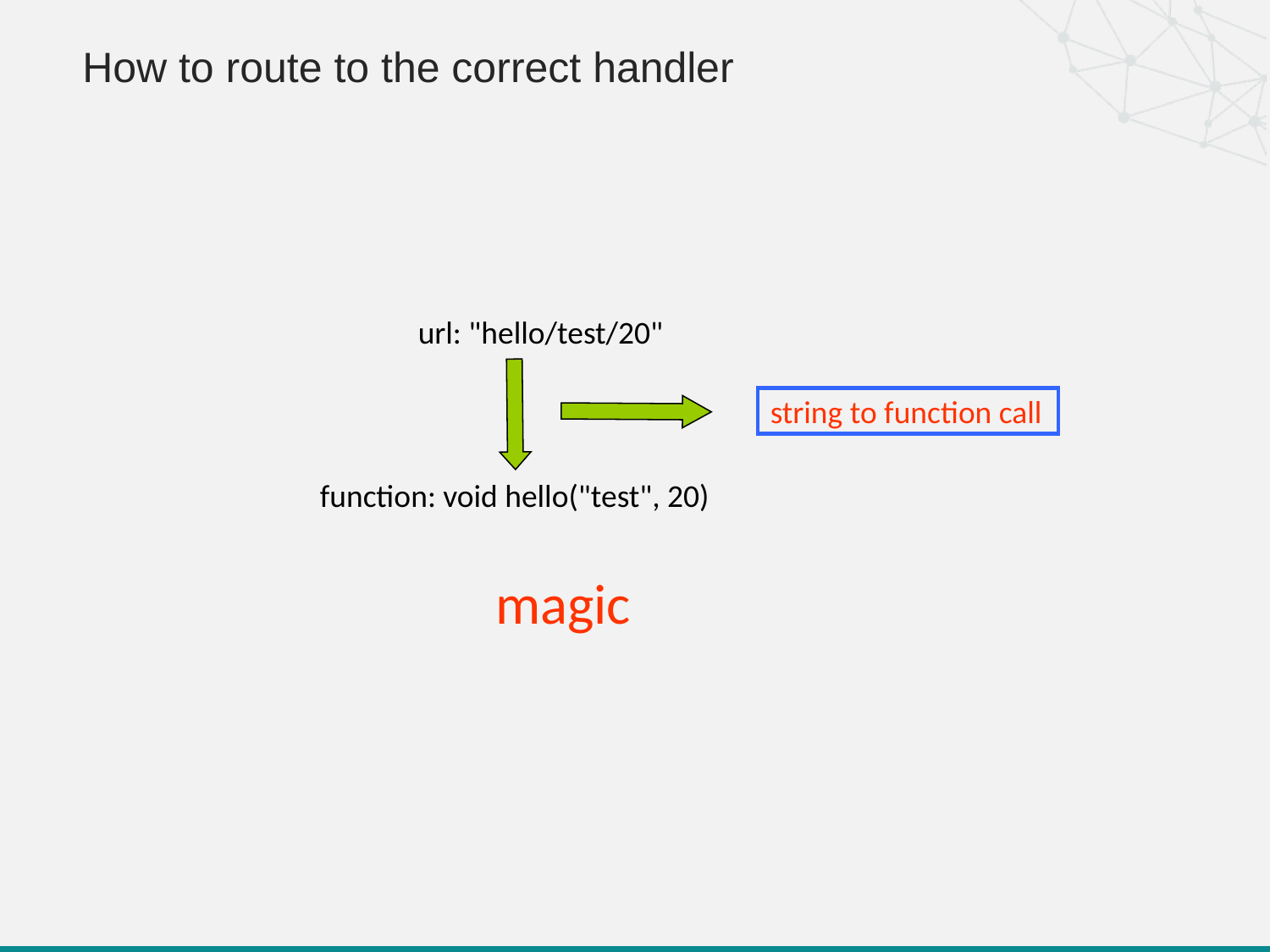

# How to route to the correct handler

url: "hello/test/20"
string to function call

function: void hello("test", 20)
magic